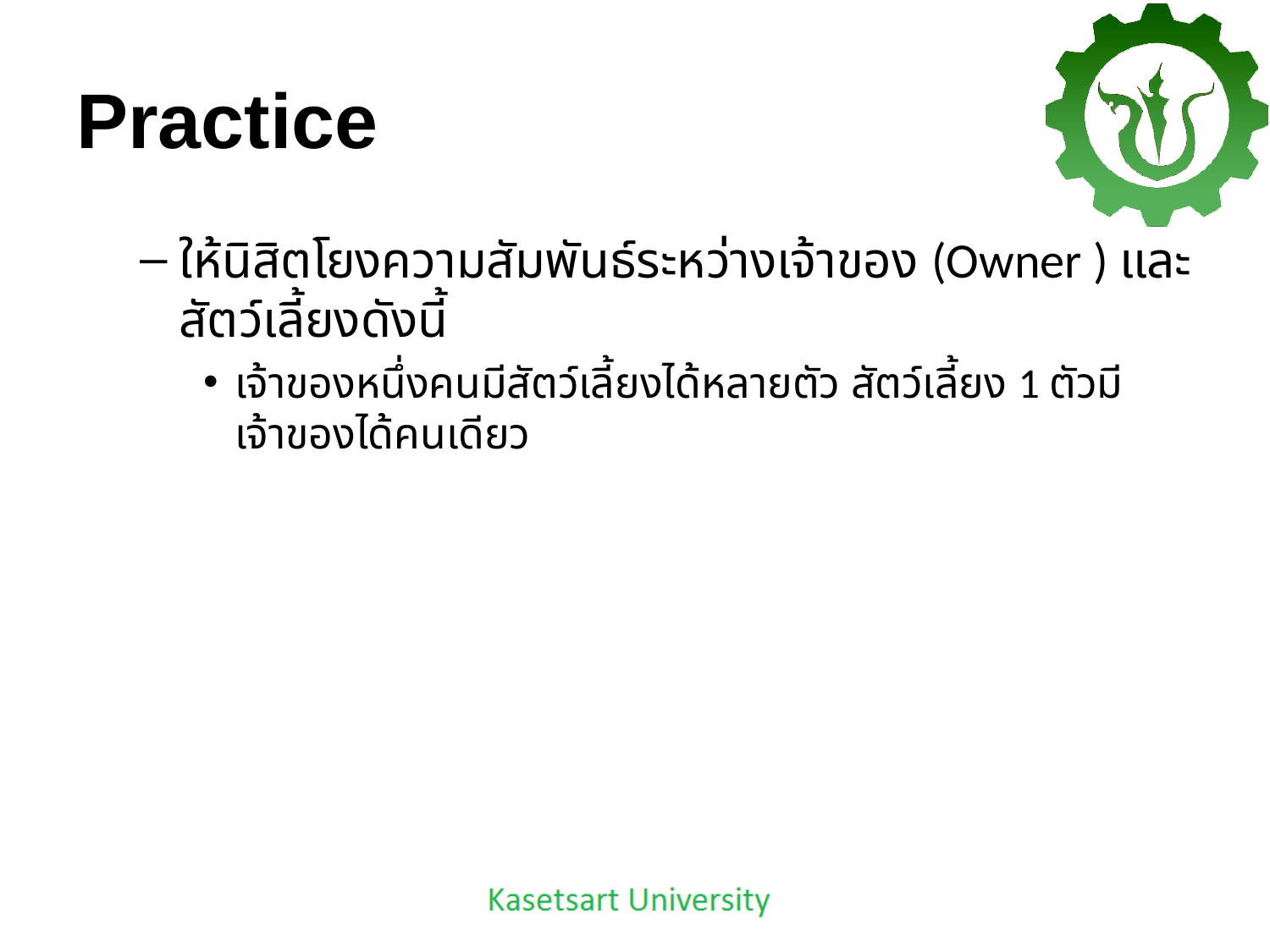

# Practice
ให้นิสิตโยงความสัมพันธ์ระหว่างเจ้าของ (Owner ) และสัตว์เลี้ยงดังนี้
เจ้าของหนึ่งคนมีสัตว์เลี้ยงได้หลายตัว สัตว์เลี้ยง 1 ตัวมีเจ้าของได้คนเดียว